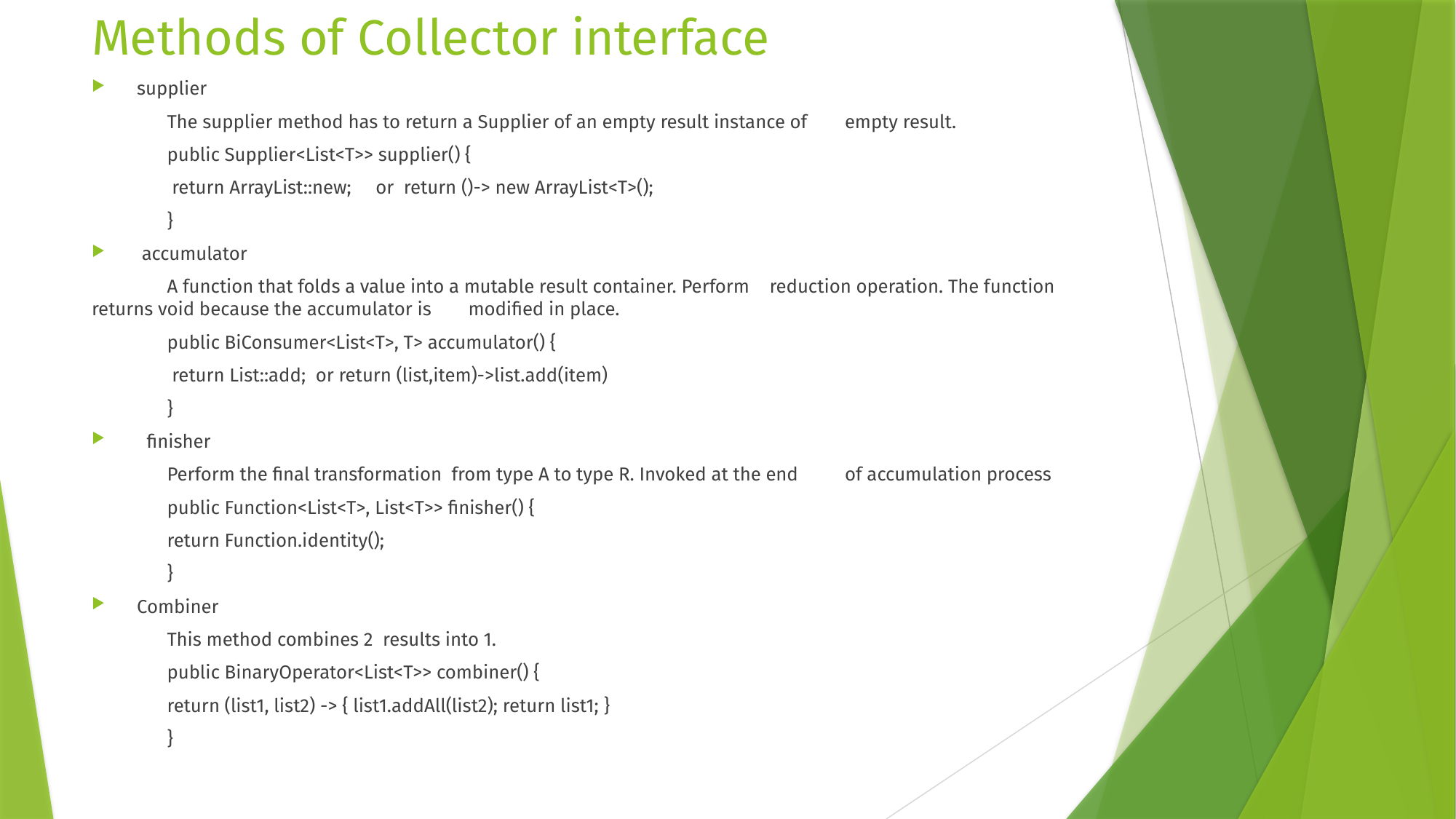

# Methods of Collector interface
supplier
	The supplier method has to return a Supplier of an empty result instance of 	empty result.
	public Supplier<List<T>> supplier() {
	 return ArrayList::new;     or  return ()-> new ArrayList<T>();
	}
 accumulator
	A function that folds a value into a mutable result container. Perform 	reduction operation. The function returns void because the accumulator is 	modified in place.
	public BiConsumer<List<T>, T> accumulator() {
		 return List::add;  or return (list,item)->list.add(item)
	}
  finisher
	Perform the final transformation  from type A to type R. Invoked at the end 	of accumulation process
	public Function<List<T>, List<T>> finisher() {
		return Function.identity();
	}
Combiner
    	This method combines 2  results into 1.
	public BinaryOperator<List<T>> combiner() {
	return (list1, list2) -> { list1.addAll(list2); return list1; }
	}